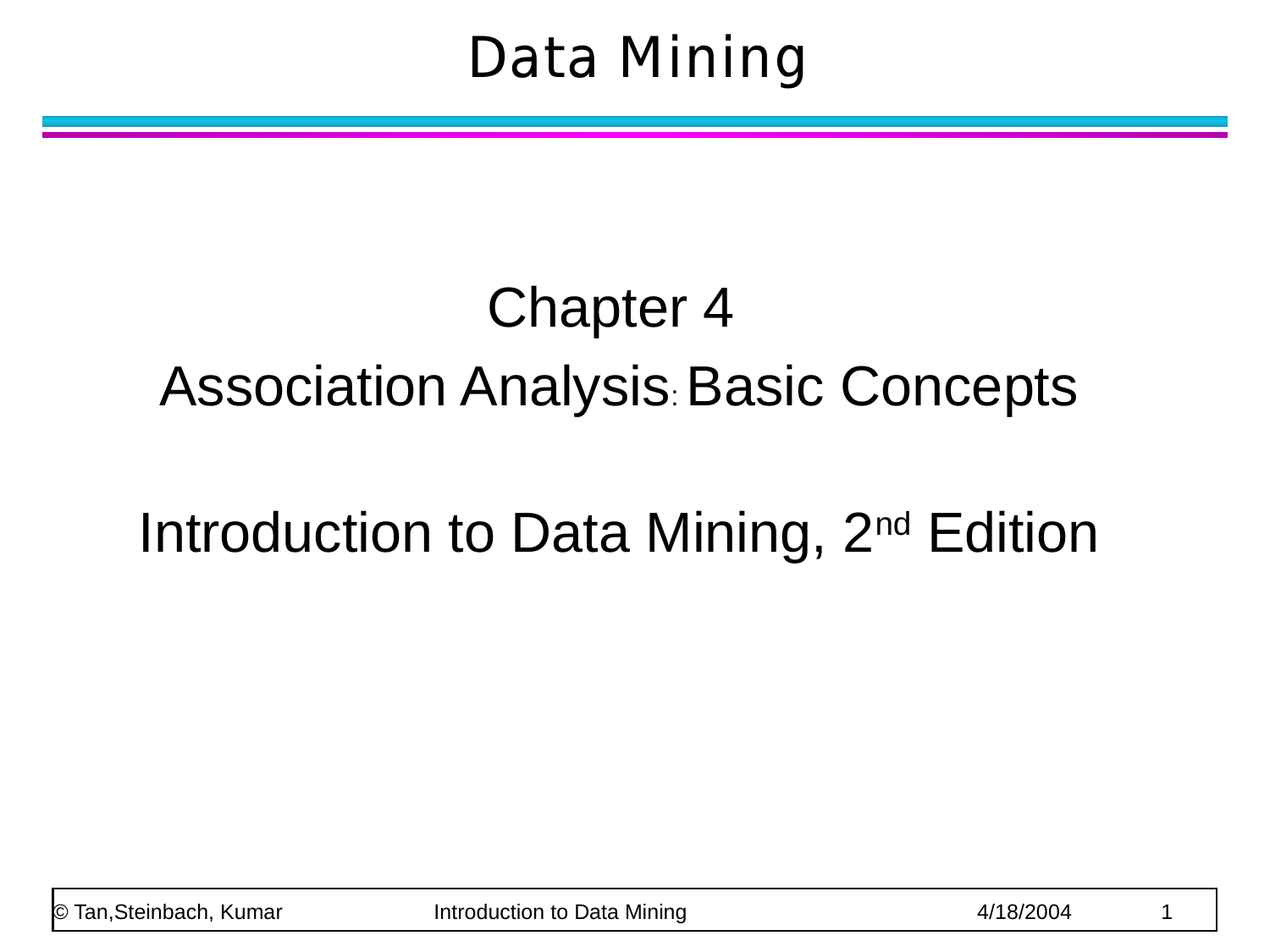

# Data Mining
Chapter 4
Association Analysis: Basic Concepts

Introduction to Data Mining, 2nd Edition